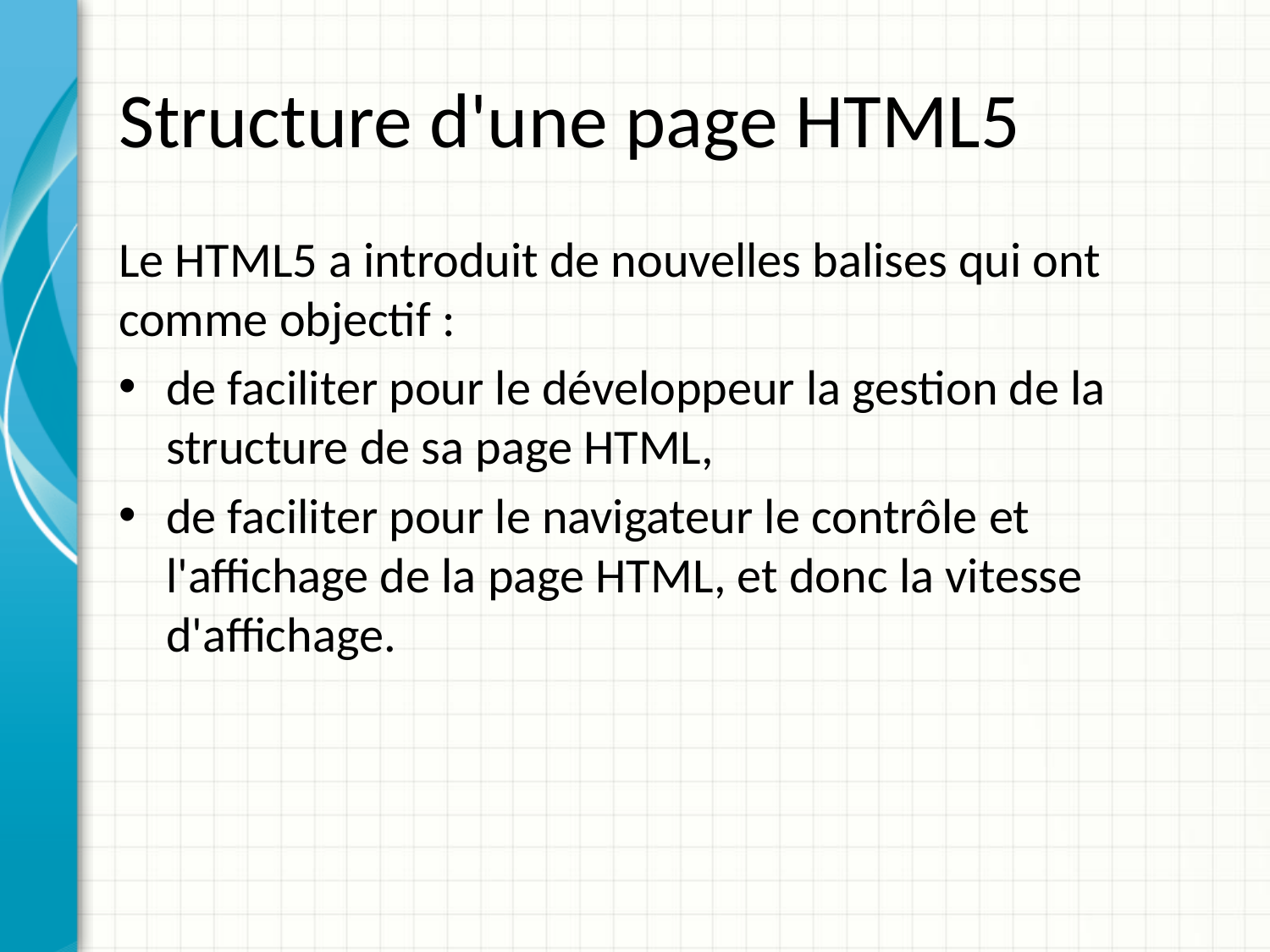

# Structure d'une page HTML5
Le HTML5 a introduit de nouvelles balises qui ont comme objectif :
de faciliter pour le développeur la gestion de la structure de sa page HTML,
de faciliter pour le navigateur le contrôle et l'affichage de la page HTML, et donc la vitesse d'affichage.